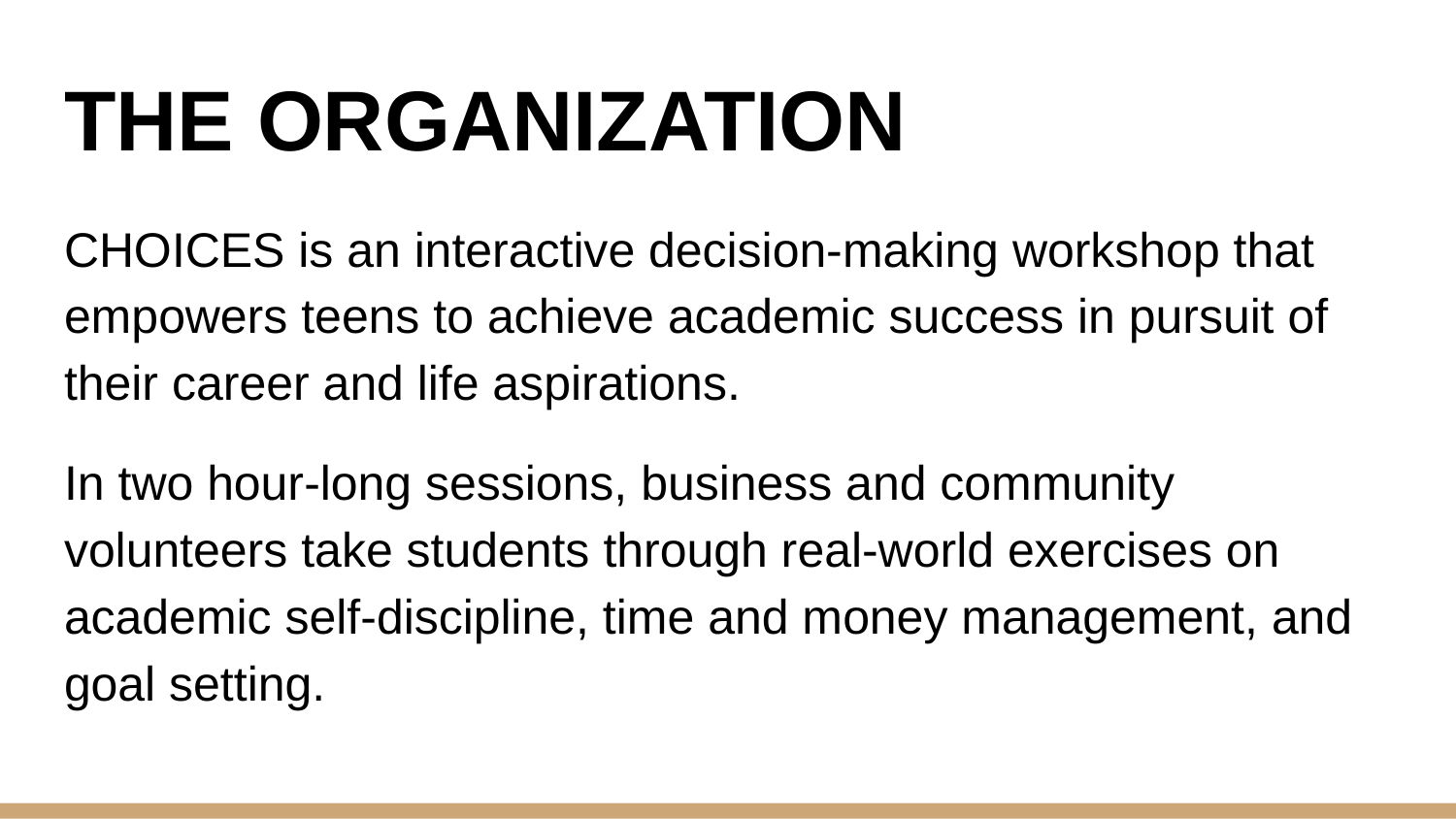

# THE ORGANIZATION
CHOICES is an interactive decision-making workshop that empowers teens to achieve academic success in pursuit of their career and life aspirations.
In two hour-long sessions, business and community volunteers take students through real-world exercises on academic self-discipline, time and money management, and goal setting.